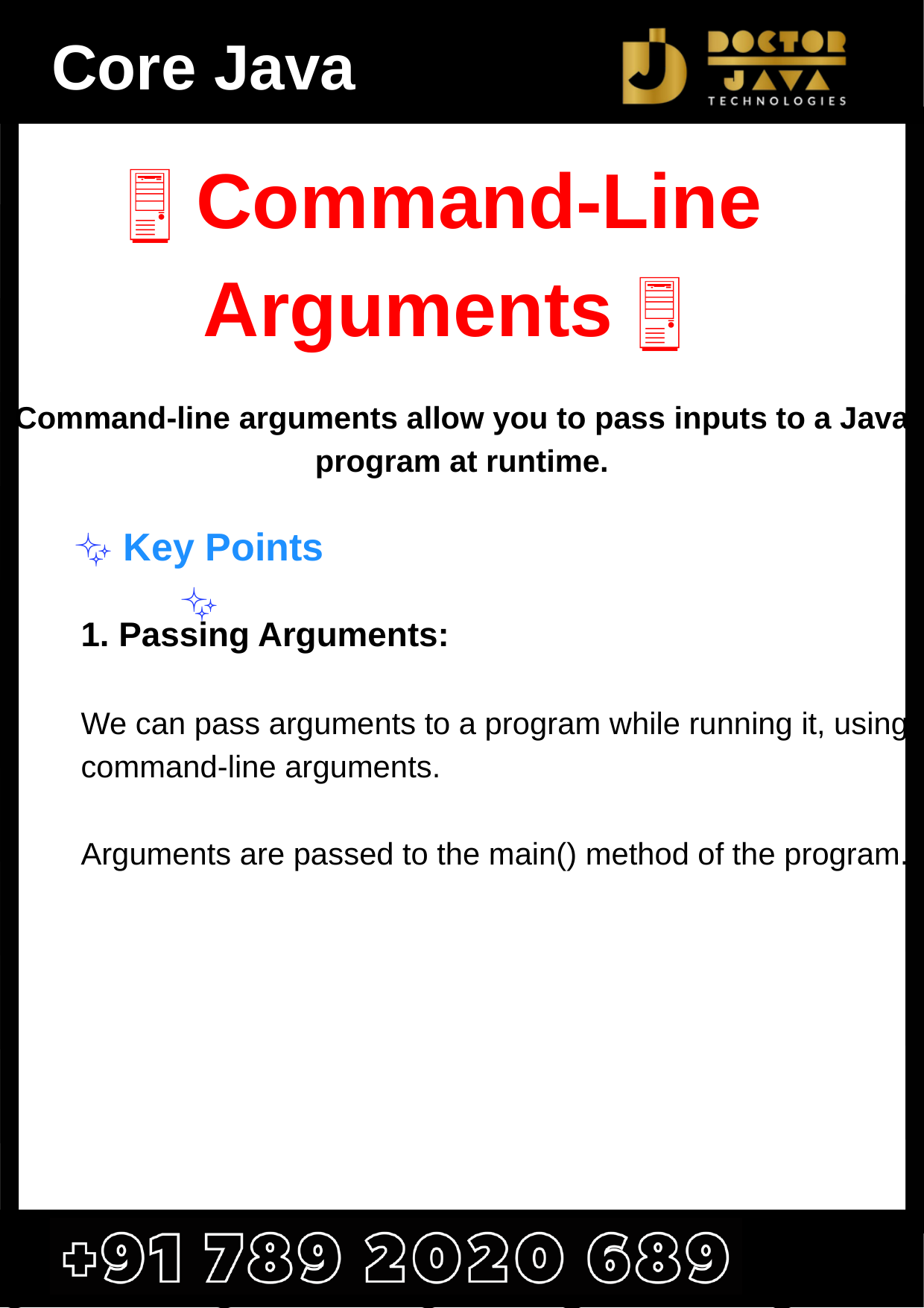

Core Java

🖥️ Command-Line Arguments 🖥️
Command-line arguments allow you to pass inputs to a Java program at runtime.
✨ Key Points ✨
1. Passing Arguments:

We can pass arguments to a program while running it, using command-line arguments.

Arguments are passed to the main() method of the program.